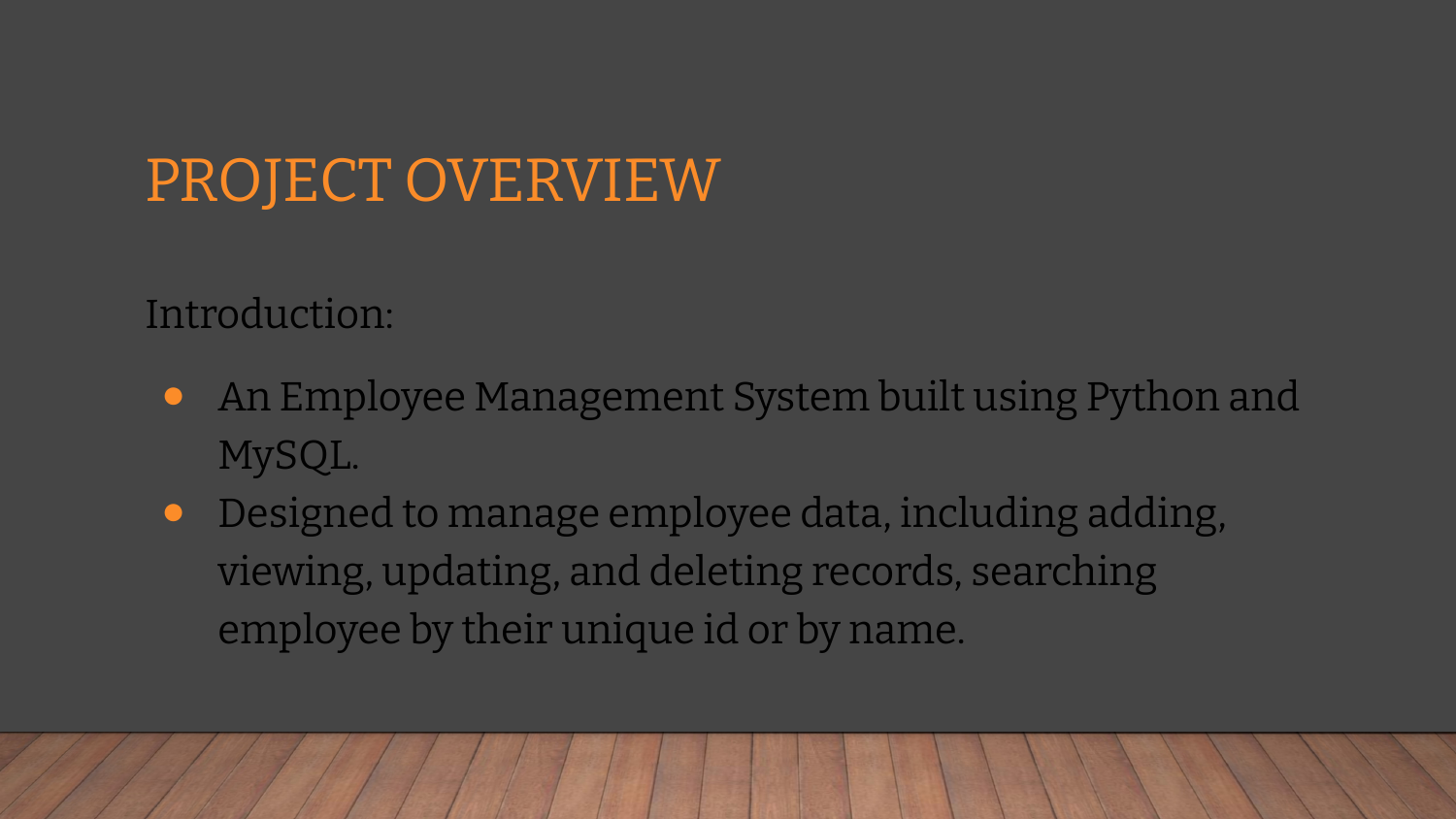

# Project Overview
Introduction:
An Employee Management System built using Python and MySQL.
Designed to manage employee data, including adding, viewing, updating, and deleting records, searching employee by their unique id or by name.